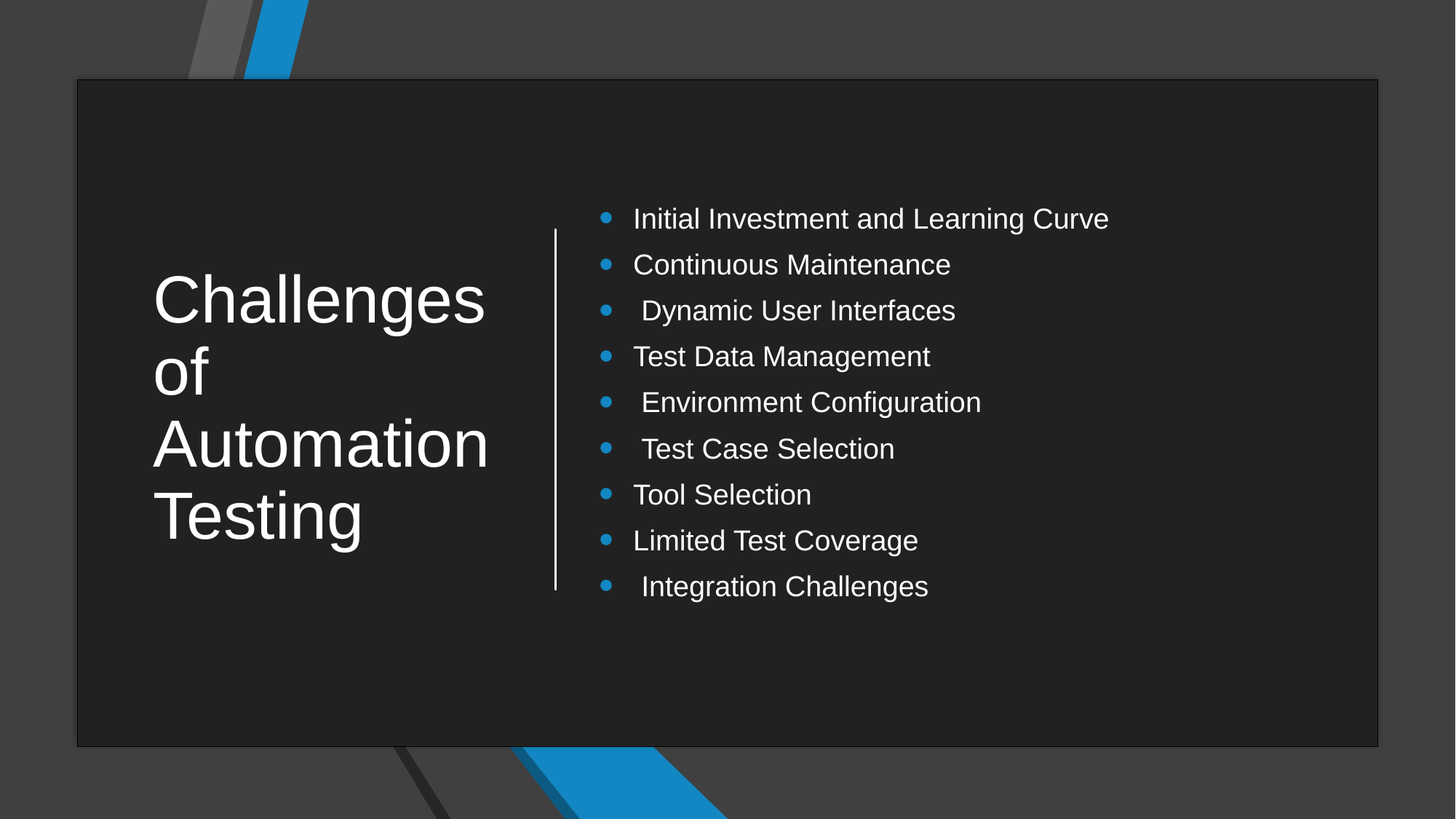

# Challenges of Automation Testing

Initial Investment and Learning Curve
Continuous Maintenance
 Dynamic User Interfaces
Test Data Management
 Environment Configuration
 Test Case Selection
Tool Selection
Limited Test Coverage
 Integration Challenges